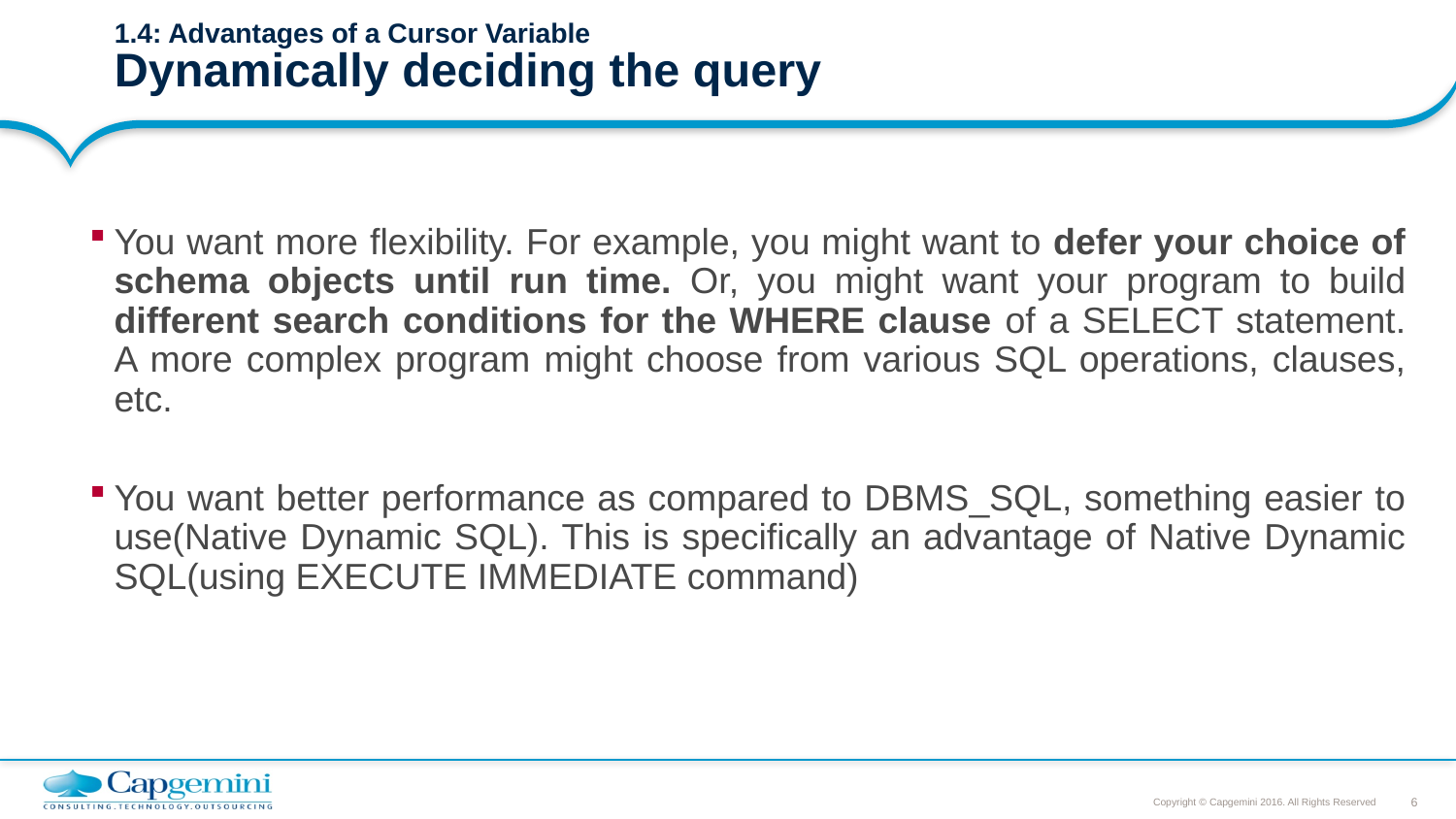

# 1.4: Advantages of a Cursor Variable Dynamically deciding the query

You want more flexibility. For example, you might want to defer your choice of schema objects until run time. Or, you might want your program to build different search conditions for the WHERE clause of a SELECT statement. A more complex program might choose from various SQL operations, clauses, etc.

You want better performance as compared to DBMS_SQL, something easier to use(Native Dynamic SQL). This is specifically an advantage of Native Dynamic SQL(using EXECUTE IMMEDIATE command)